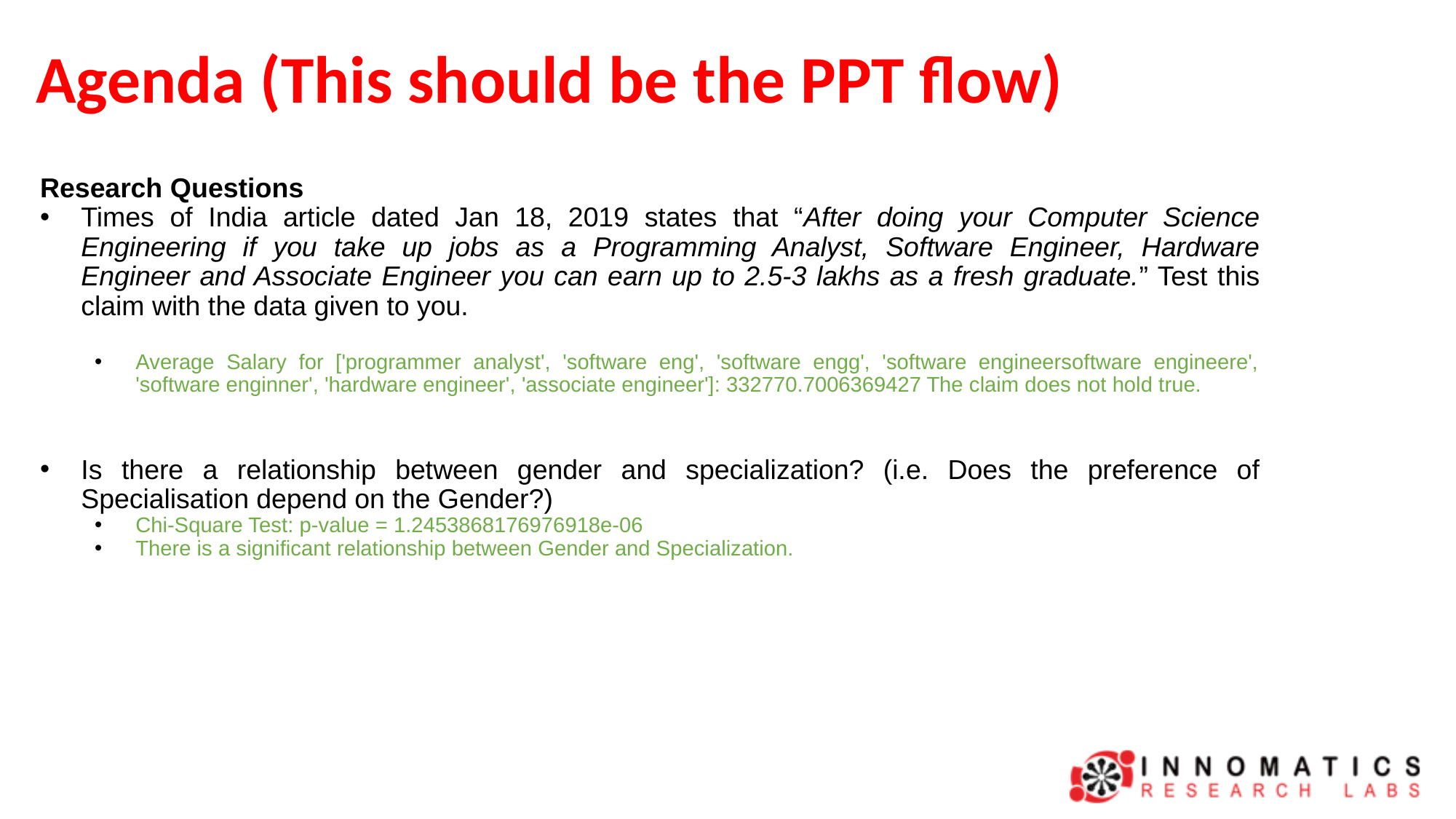

# Agenda (This should be the PPT flow)

Research Questions
Times of India article dated Jan 18, 2019 states that “After doing your Computer Science Engineering if you take up jobs as a Programming Analyst, Software Engineer, Hardware Engineer and Associate Engineer you can earn up to 2.5-3 lakhs as a fresh graduate.” Test this claim with the data given to you.

Average Salary for ['programmer analyst', 'software eng', 'software engg', 'software engineersoftware engineere', 'software enginner', 'hardware engineer', 'associate engineer']: 332770.7006369427 The claim does not hold true.

Is there a relationship between gender and specialization? (i.e. Does the preference of Specialisation depend on the Gender?)
Chi-Square Test: p-value = 1.2453868176976918e-06
There is a significant relationship between Gender and Specialization.